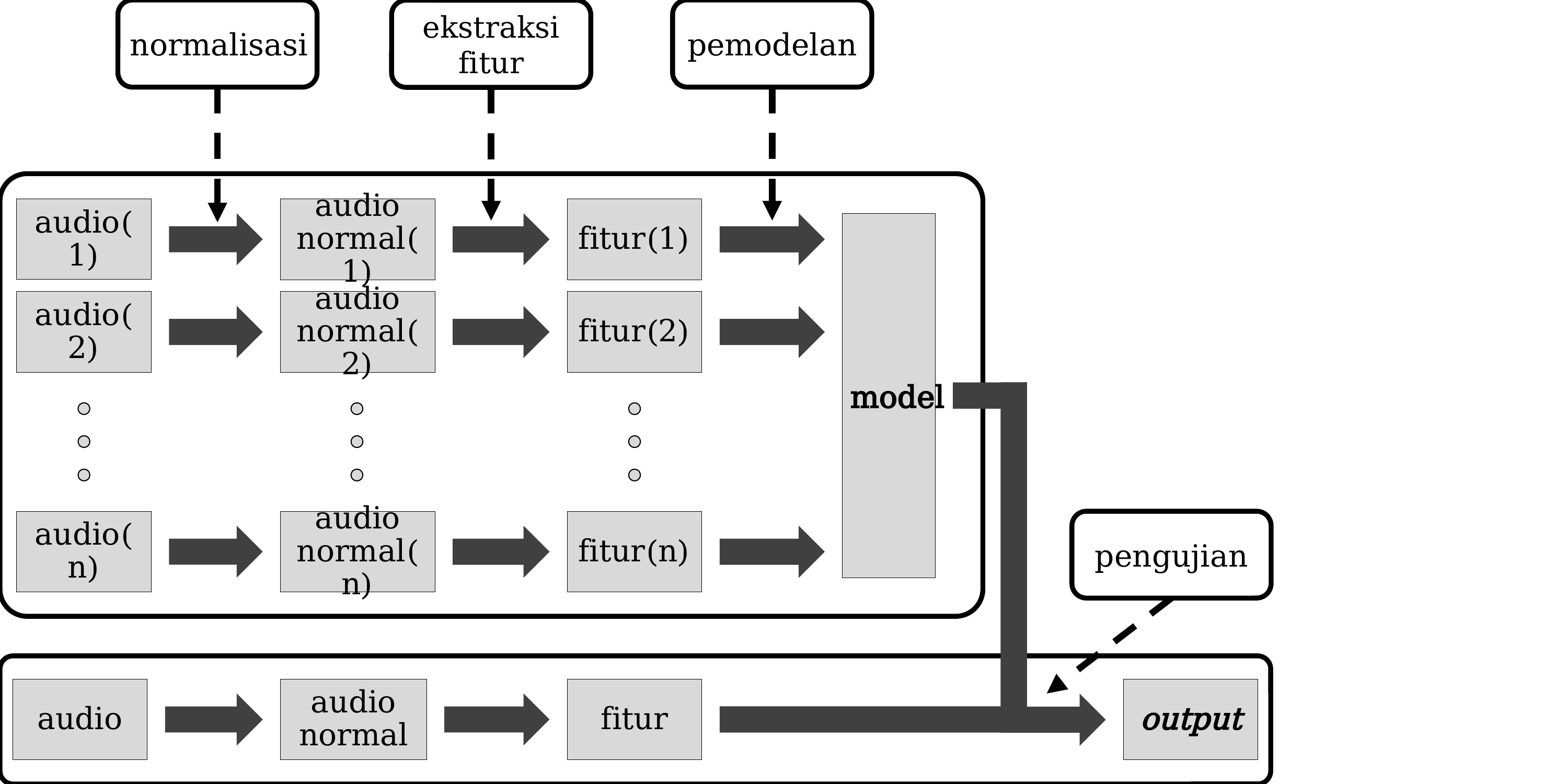

normalisasi
pemodelan
ekstraksi
fitur

audio(1)

audio(2)

audio(n)

audio
normal(1)

audio
normal(2)

audio
normal(n)

fitur(1)

fitur(2)

fitur(n)

model

pengujian

audio
audio
normal

fitur

output